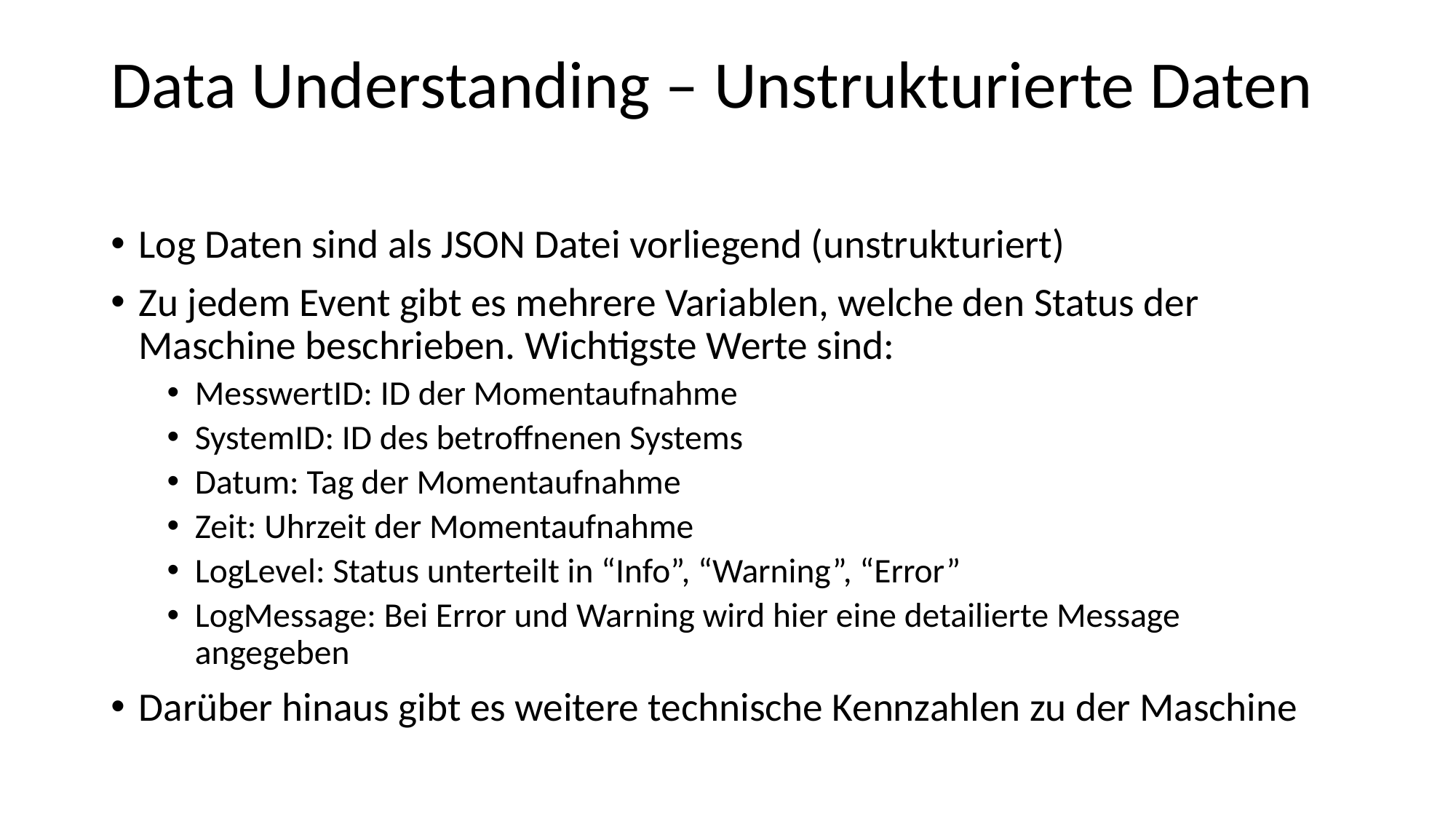

# Data Understanding – Unstrukturierte Daten
Log Daten sind als JSON Datei vorliegend (unstrukturiert)
Zu jedem Event gibt es mehrere Variablen, welche den Status der Maschine beschrieben. Wichtigste Werte sind:
MesswertID: ID der Momentaufnahme
SystemID: ID des betroffnenen Systems
Datum: Tag der Momentaufnahme
Zeit: Uhrzeit der Momentaufnahme
LogLevel: Status unterteilt in “Info”, “Warning”, “Error”
LogMessage: Bei Error und Warning wird hier eine detailierte Message angegeben
Darüber hinaus gibt es weitere technische Kennzahlen zu der Maschine